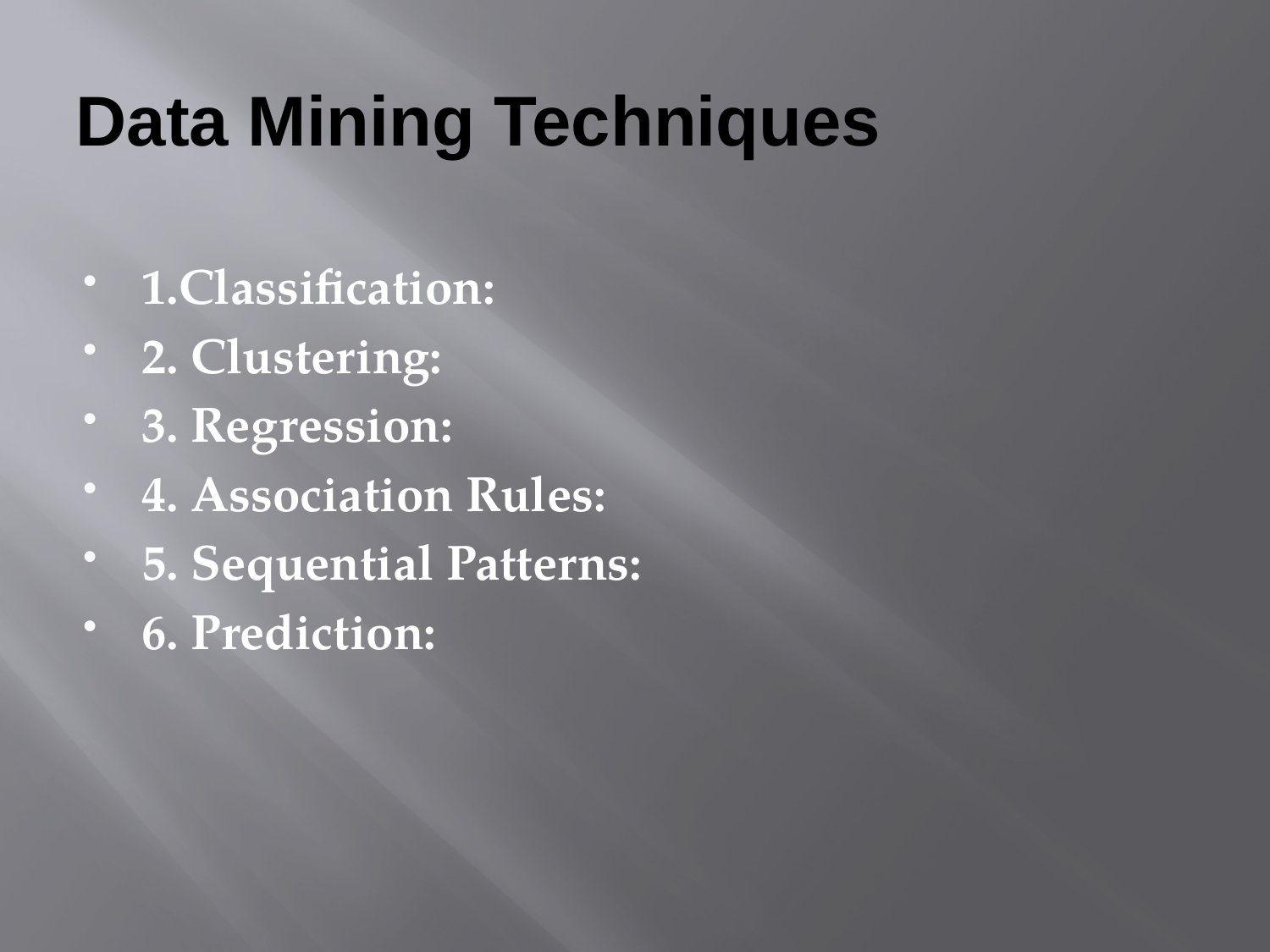

# Data Mining Techniques

1.Classification:
2. Clustering:
3. Regression:
4. Association Rules:
5. Sequential Patterns:
6. Prediction: